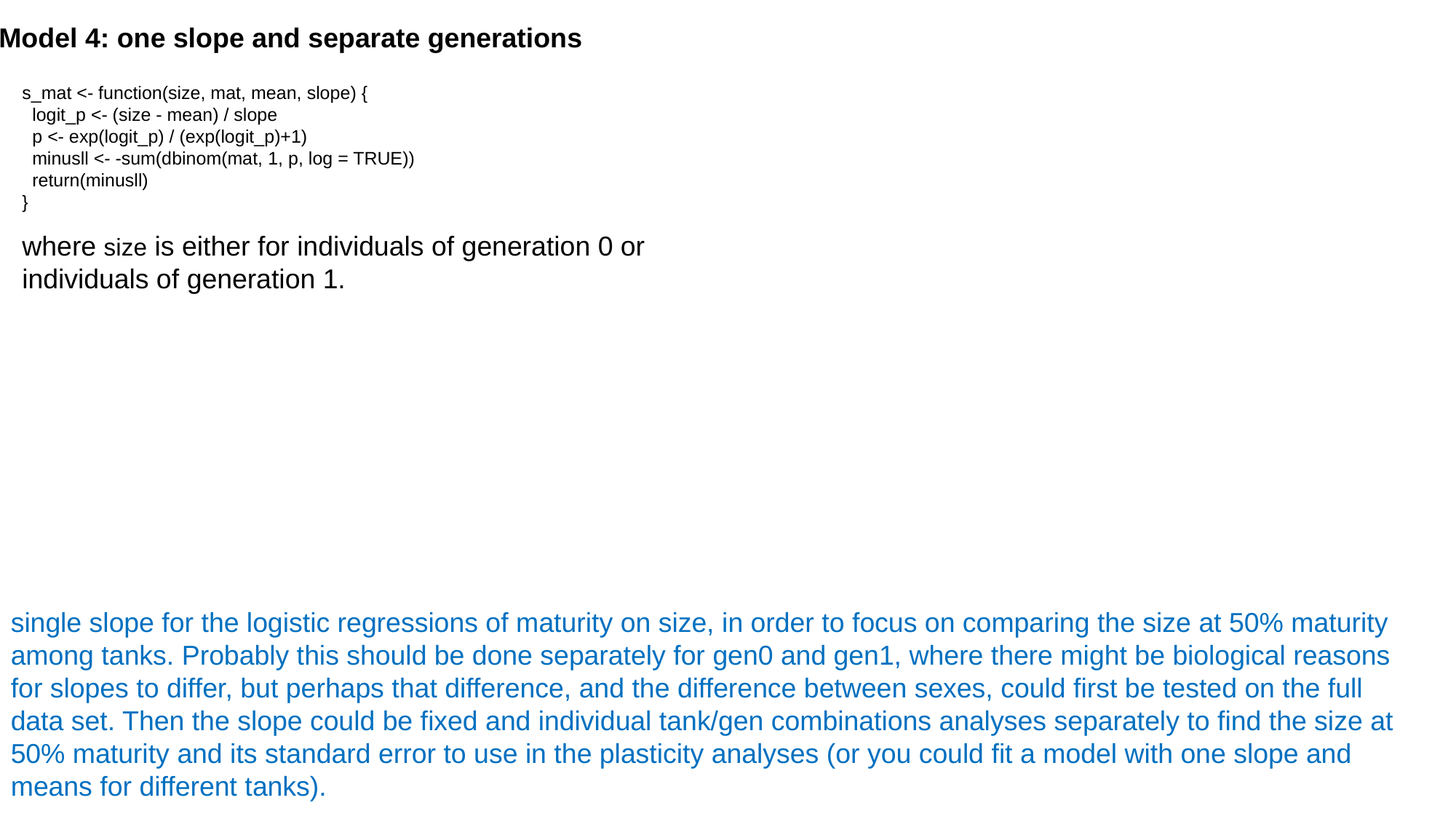

Model 4: one slope and separate generations
s_mat <- function(size, mat, mean, slope) {
  logit_p <- (size - mean) / slope
  p <- exp(logit_p) / (exp(logit_p)+1)
  minusll <- -sum(dbinom(mat, 1, p, log = TRUE))
  return(minusll)
}
where size is either for individuals of generation 0 or individuals of generation 1.
single slope for the logistic regressions of maturity on size, in order to focus on comparing the size at 50% maturity among tanks. Probably this should be done separately for gen0 and gen1, where there might be biological reasons for slopes to differ, but perhaps that difference, and the difference between sexes, could first be tested on the full data set. Then the slope could be fixed and individual tank/gen combinations analyses separately to find the size at 50% maturity and its standard error to use in the plasticity analyses (or you could fit a model with one slope and means for different tanks).
After fitting this model, it could be extended to allow the parameters to vary over tanks (or with space in the clinal data). I did something a bit like this ages ago for ANG, but without separating males and females. It was possible to fit a cline for size at maturity even though we had rather few juveniles in that data set.